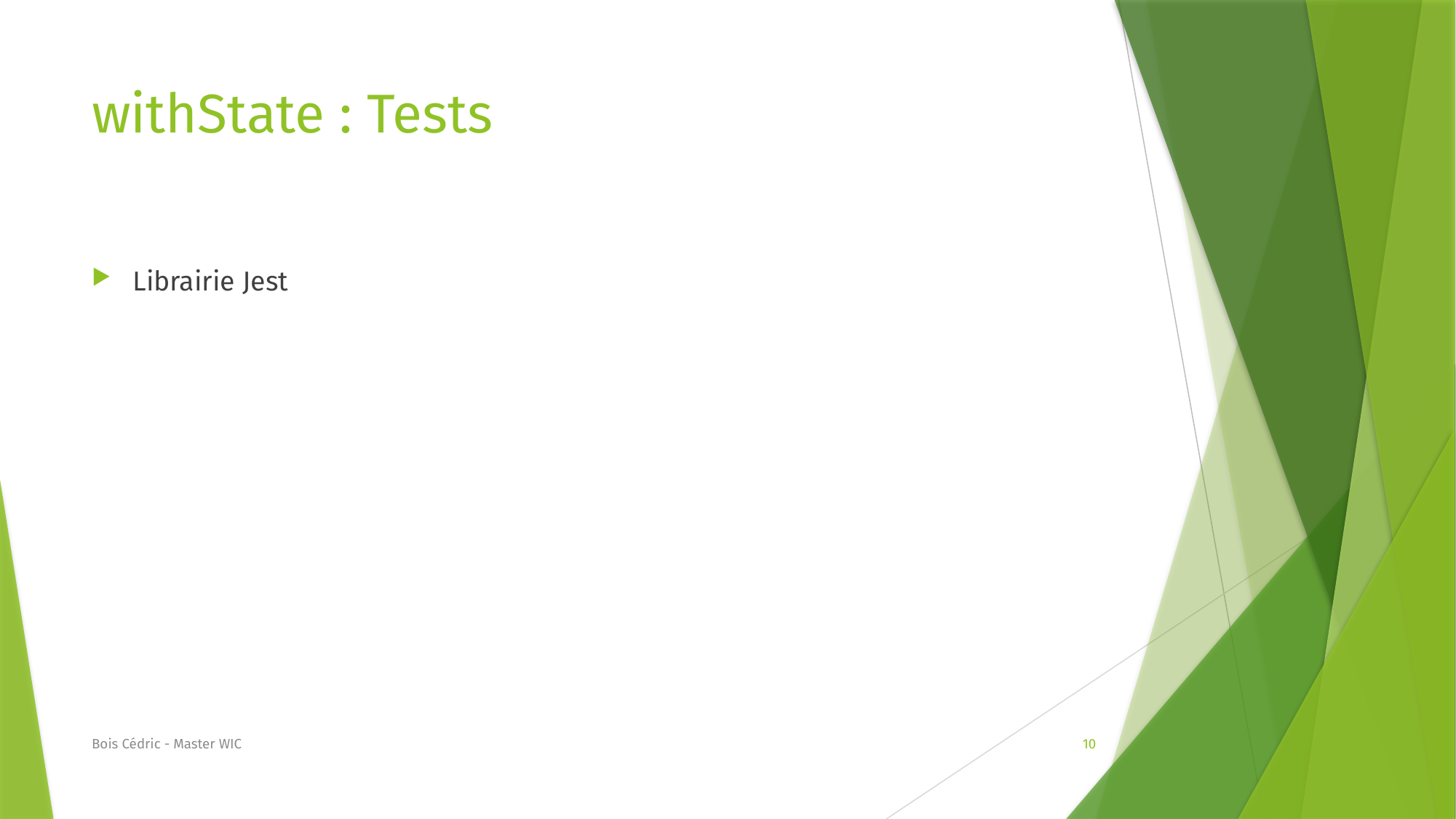

# withState : Tests
Librairie Jest
Bois Cédric - Master WIC
10